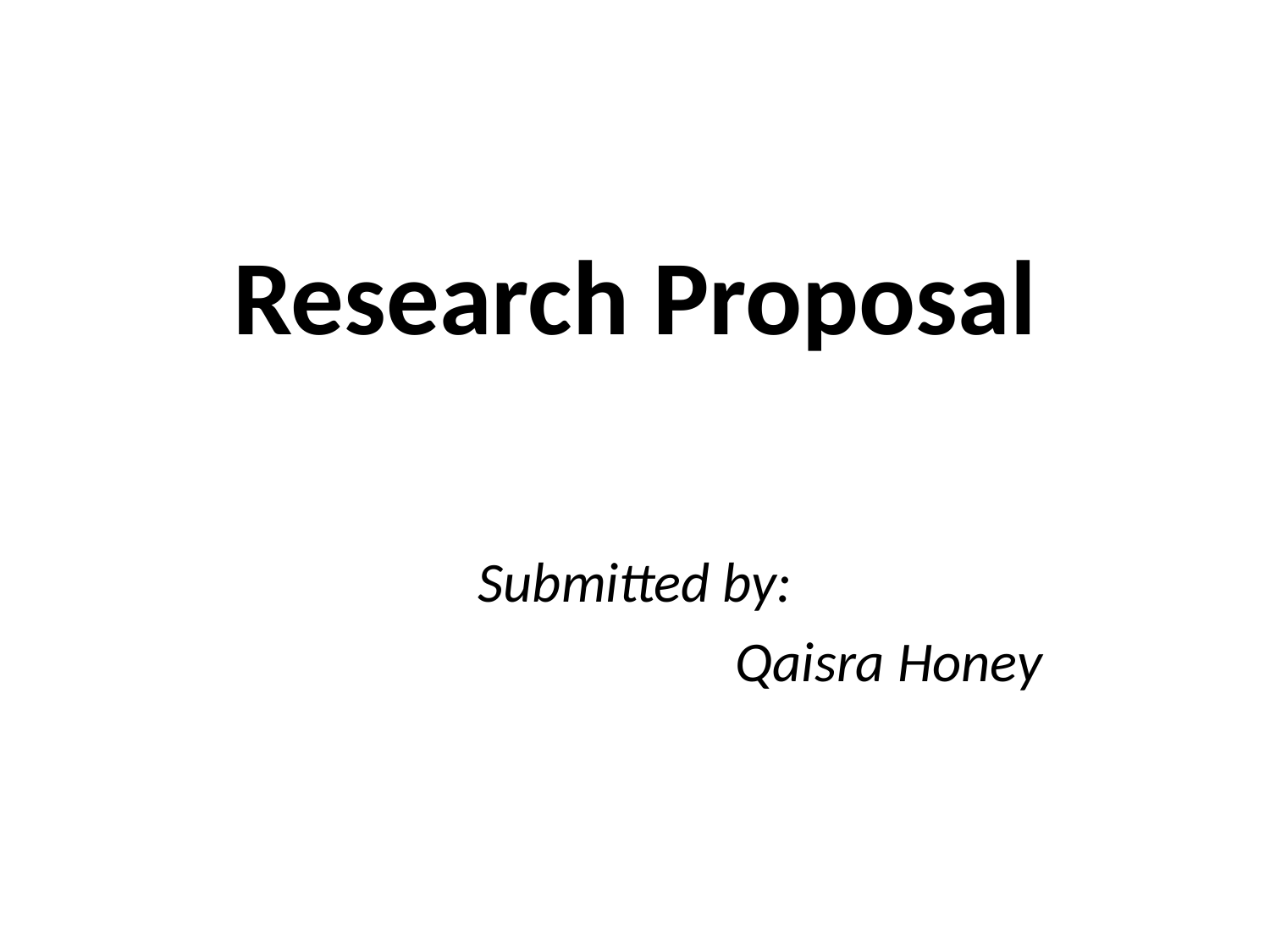

# Research Proposal
Submitted by:
				Qaisra Honey